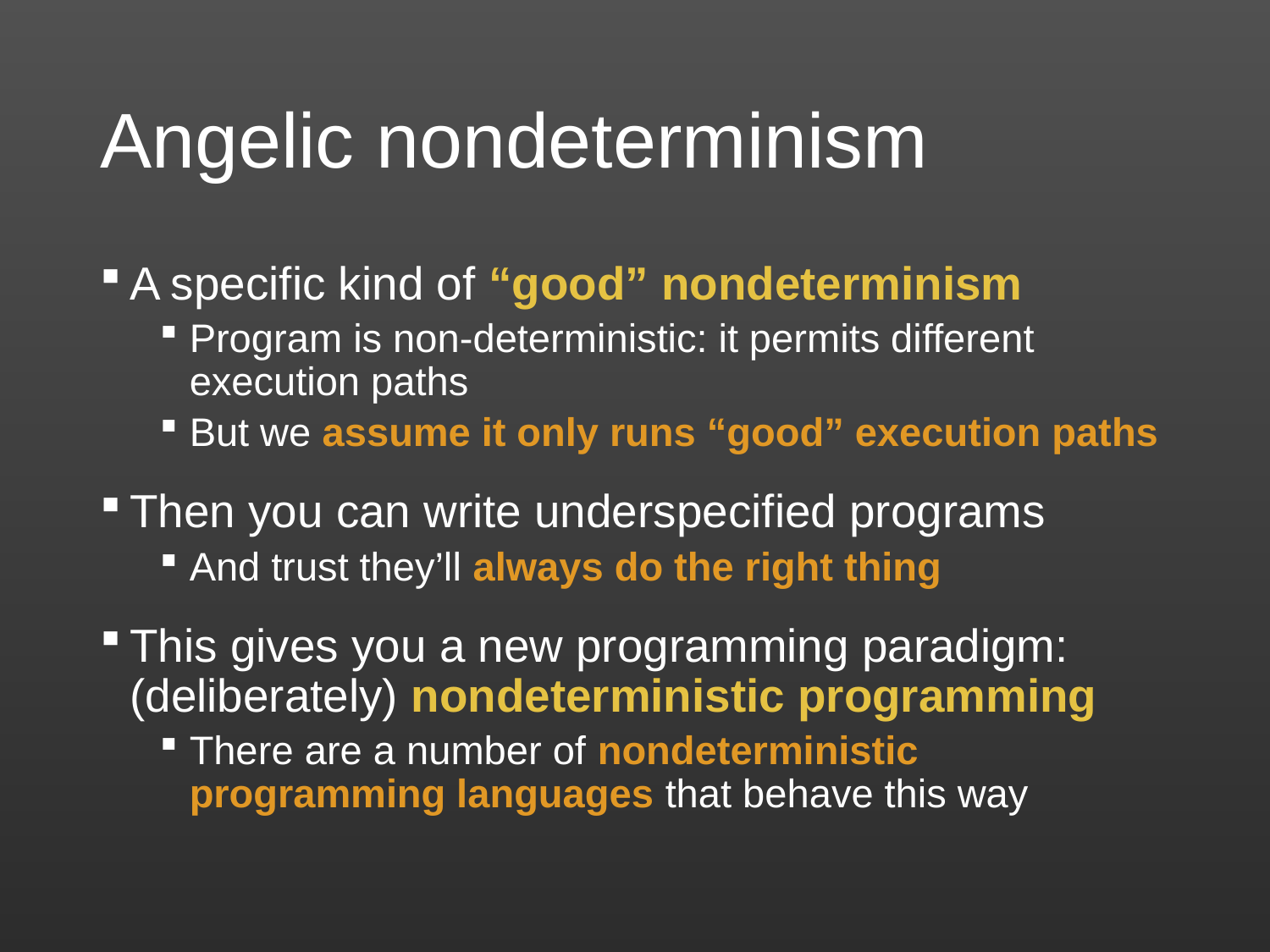

# Angelic nondeterminism
A specific kind of “good” nondeterminism
Program is non-deterministic: it permits different execution paths
But we assume it only runs “good” execution paths
Then you can write underspecified programs
And trust they’ll always do the right thing
This gives you a new programming paradigm: (deliberately) nondeterministic programming
There are a number of nondeterministic programming languages that behave this way